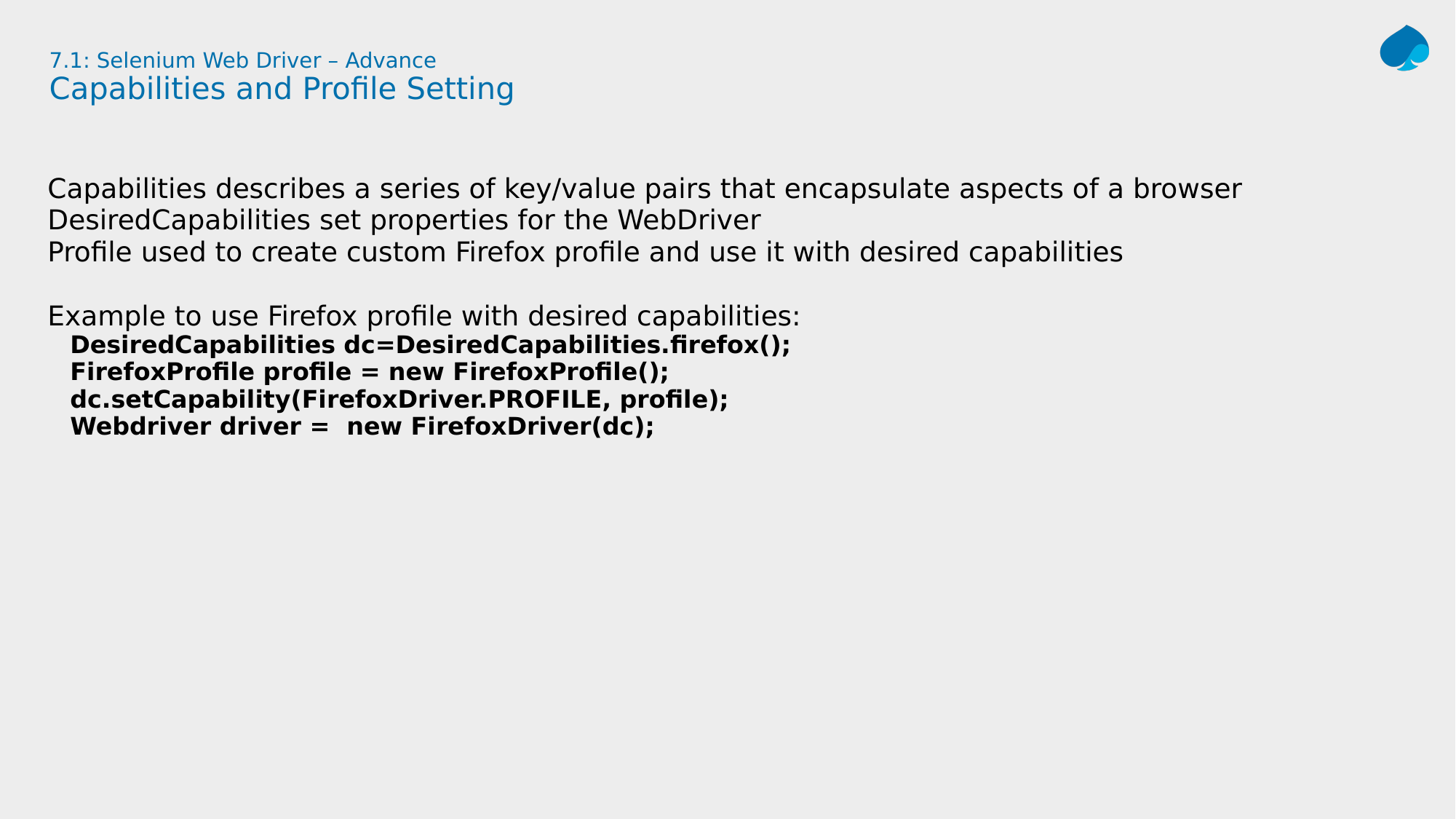

# 7.1: Selenium Web Driver – Advance Capabilities and Profile Setting
Capabilities describes a series of key/value pairs that encapsulate aspects of a browser
DesiredCapabilities set properties for the WebDriver
Profile used to create custom Firefox profile and use it with desired capabilities

Example to use Firefox profile with desired capabilities:
DesiredCapabilities dc=DesiredCapabilities.firefox();
FirefoxProfile profile = new FirefoxProfile();
dc.setCapability(FirefoxDriver.PROFILE, profile);
Webdriver driver =  new FirefoxDriver(dc);